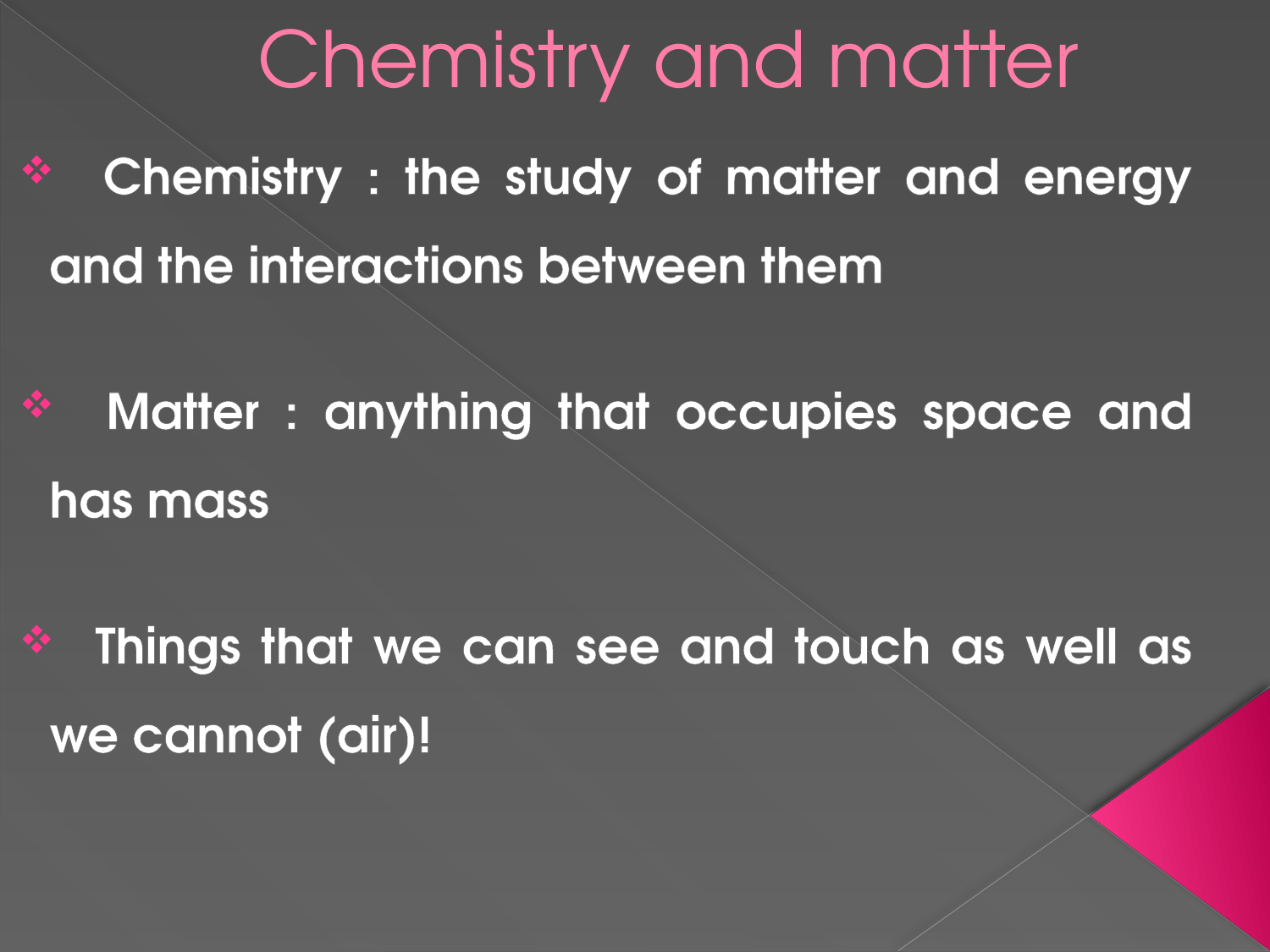

# Chemistry and matter
  Chemistry : the study of matter and energy and the interactions between them

  Matter : anything that occupies space and has mass

  Things that we can see and touch as well as we cannot (air)!